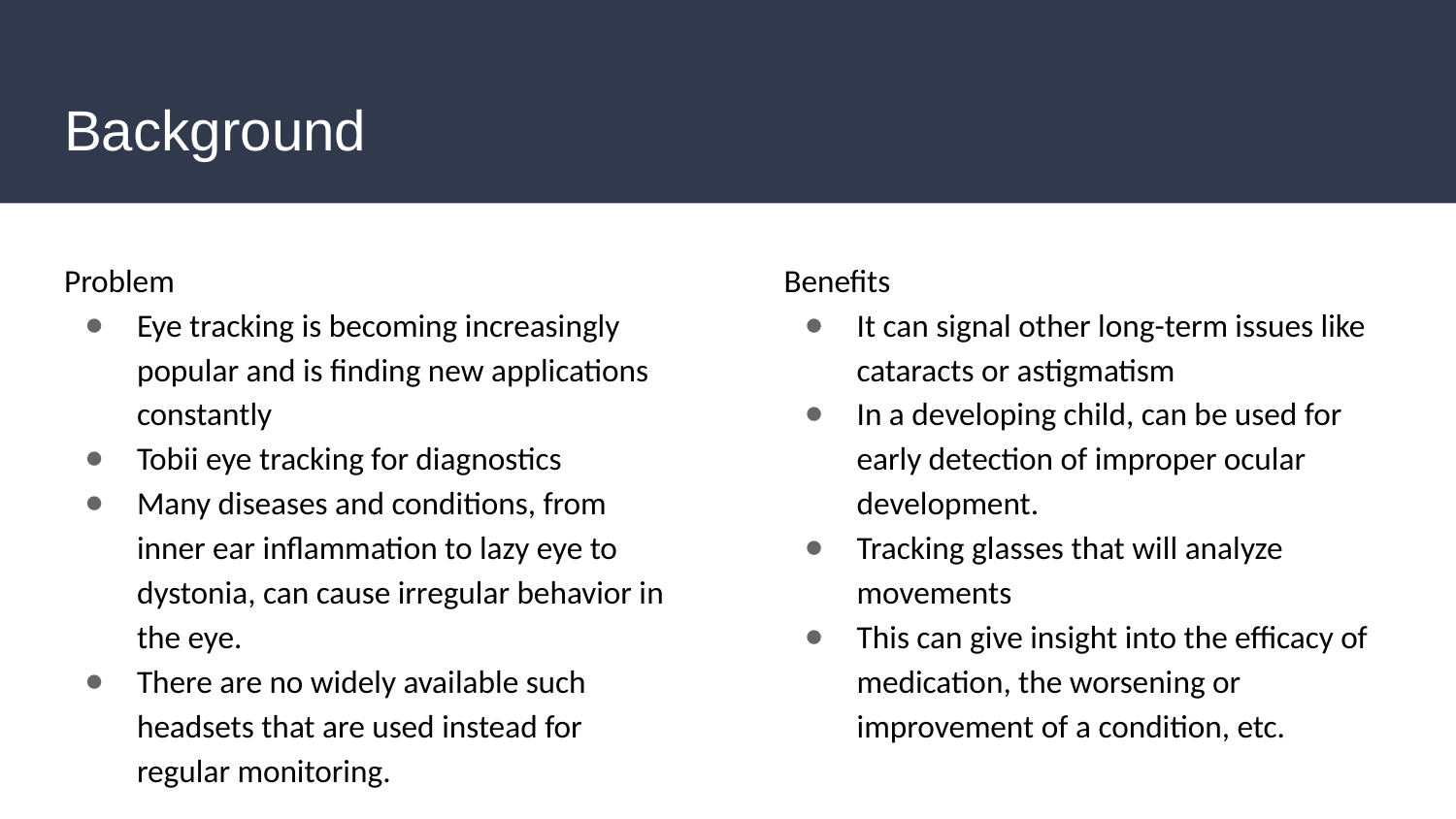

# Background
Problem
Eye tracking is becoming increasingly popular and is finding new applications constantly
Tobii eye tracking for diagnostics
Many diseases and conditions, from inner ear inflammation to lazy eye to dystonia, can cause irregular behavior in the eye.
There are no widely available such headsets that are used instead for regular monitoring.
Benefits
It can signal other long-term issues like cataracts or astigmatism
In a developing child, can be used for early detection of improper ocular development.
Tracking glasses that will analyze movements
This can give insight into the efficacy of medication, the worsening or improvement of a condition, etc.